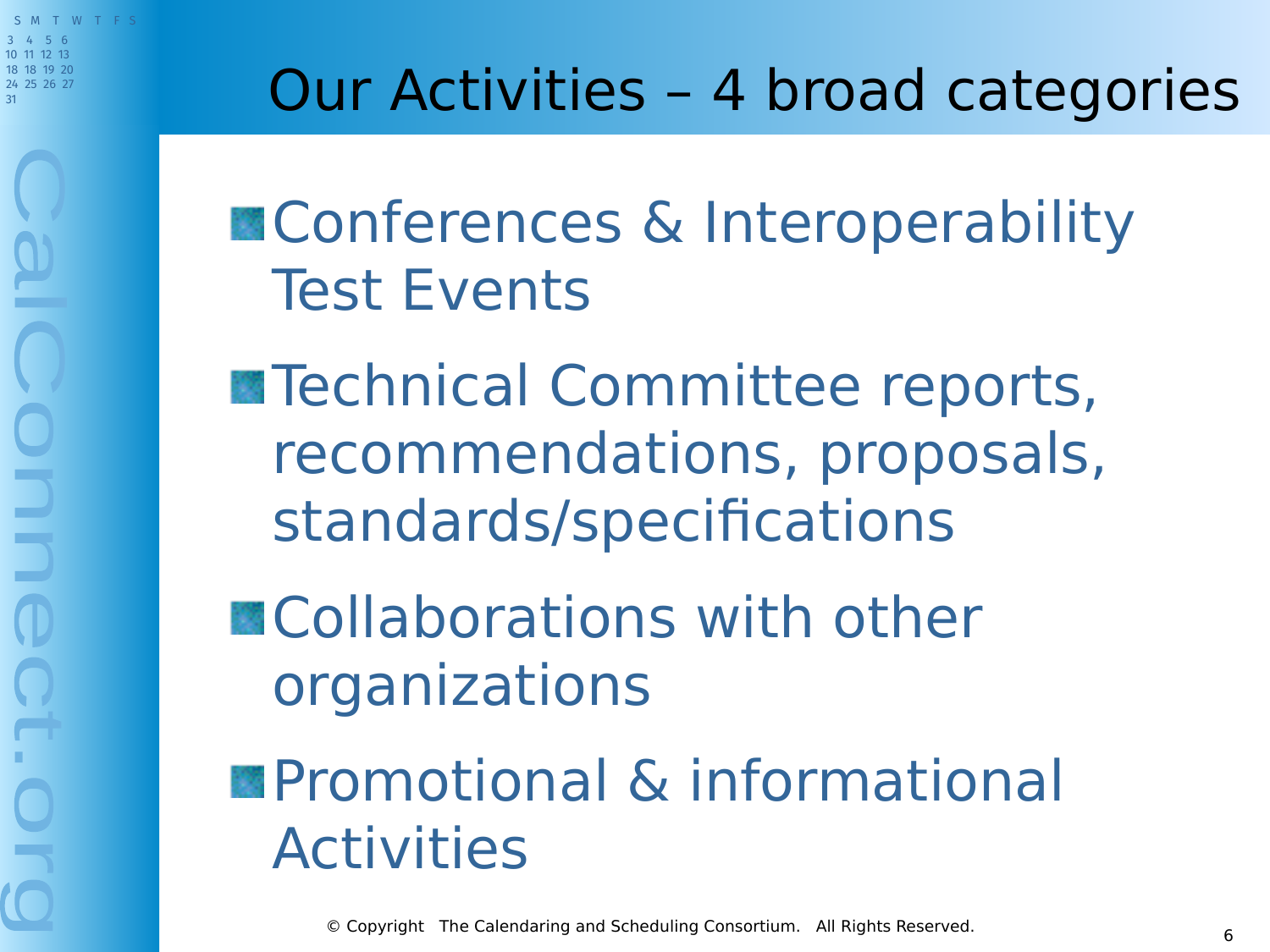

# Our Activities – 4 broad categories
Conferences & Interoperability Test Events
Technical Committee reports, recommendations, proposals, standards/specifications
Collaborations with other organizations
Promotional & informational Activities
© Copyright   The Calendaring and Scheduling Consortium.   All Rights Reserved.
6